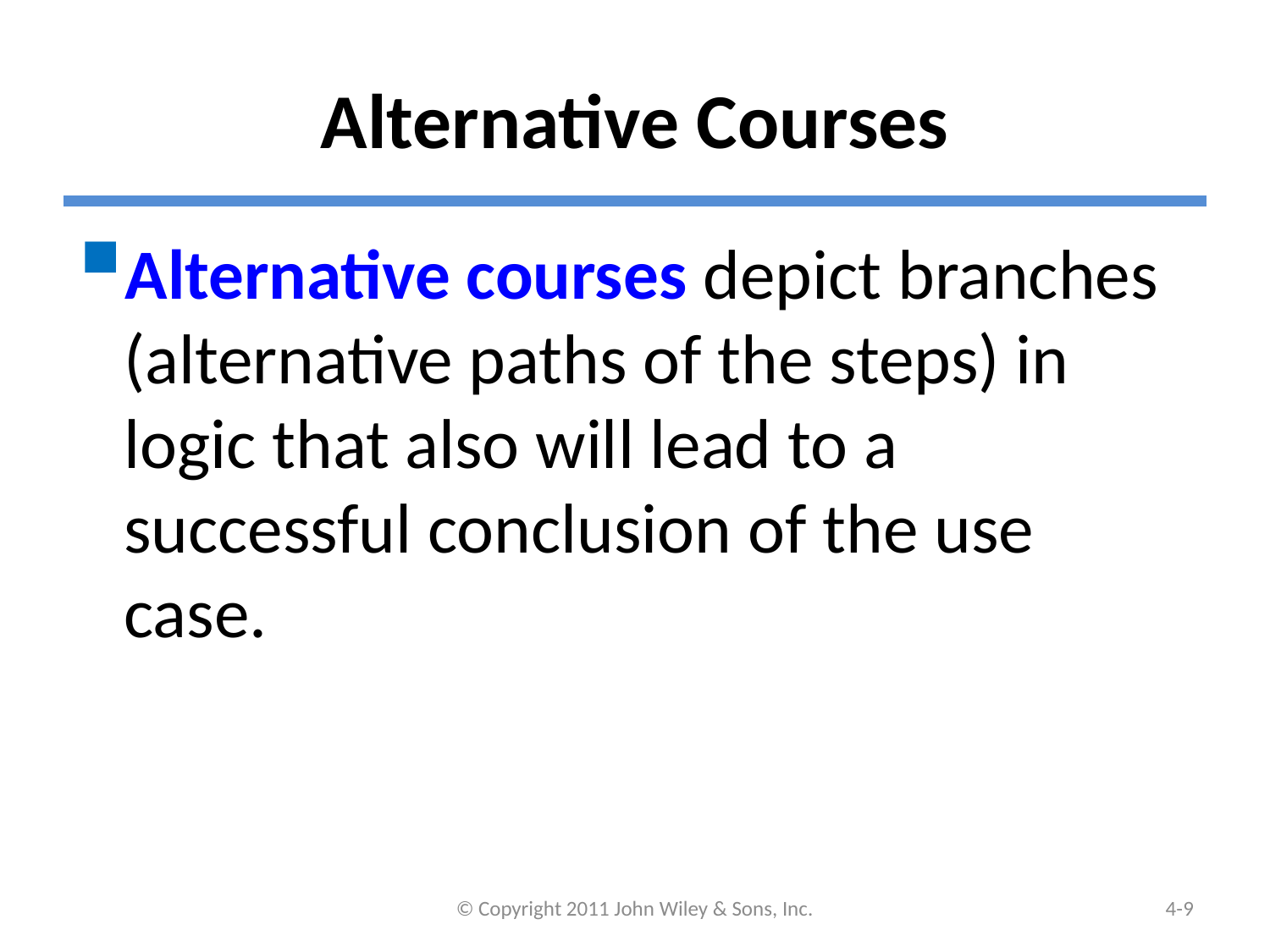

# Alternative Courses
Alternative courses depict branches (alternative paths of the steps) in logic that also will lead to a successful conclusion of the use case.
© Copyright 2011 John Wiley & Sons, Inc.
4-9